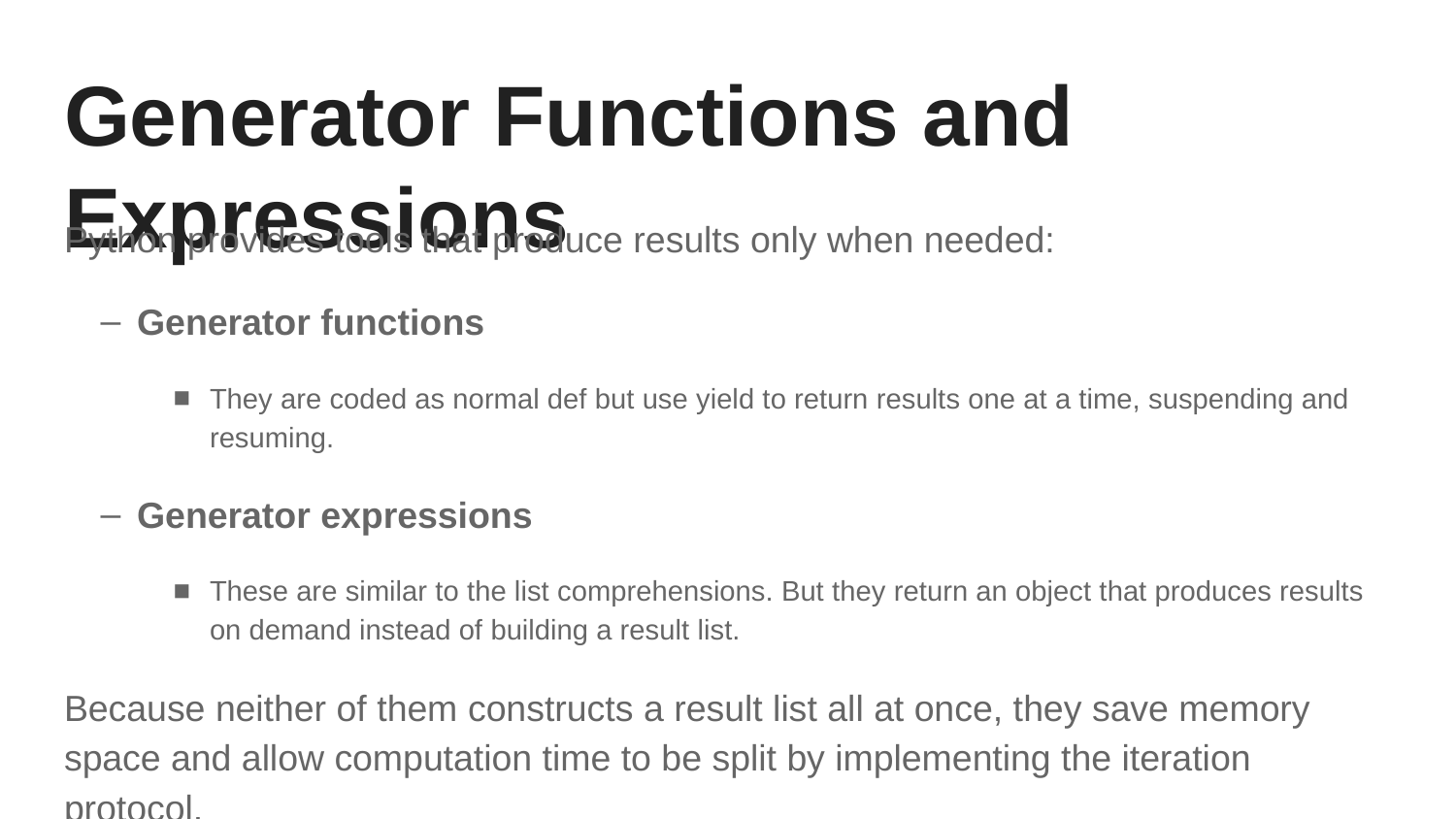

# Generator Functions and Expressions
Python provides tools that produce results only when needed:
Generator functions
They are coded as normal def but use yield to return results one at a time, suspending and resuming.
Generator expressions
These are similar to the list comprehensions. But they return an object that produces results on demand instead of building a result list.
Because neither of them constructs a result list all at once, they save memory space and allow computation time to be split by implementing the iteration protocol.